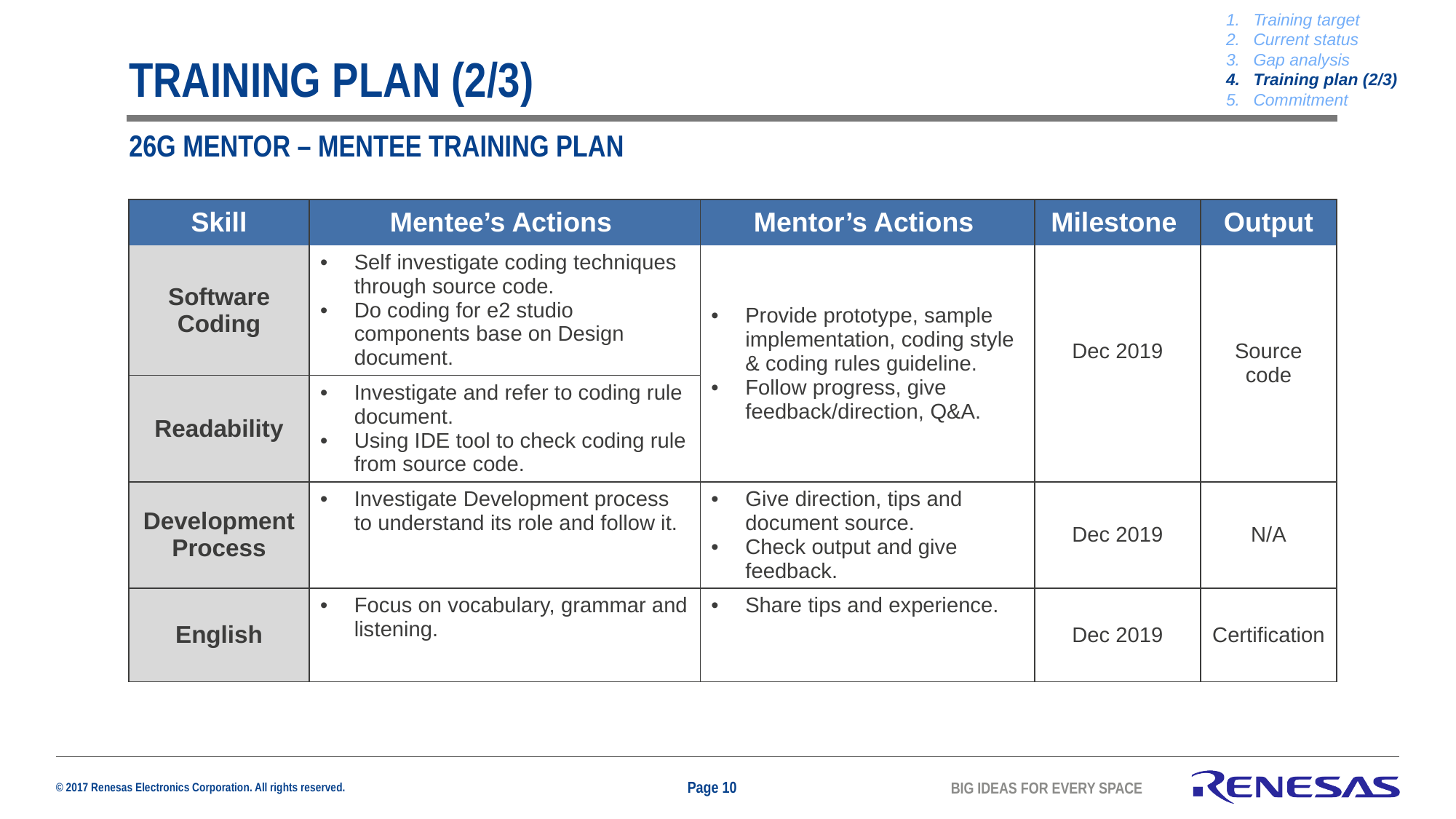

Training target
Current status
Gap analysis
Training plan (2/3)
Commitment
# TRAINING PLAN (2/3)
26g mentor – mentee training plan

| Skill | Mentee’s Actions | Mentor’s Actions | Milestone | Output |
| --- | --- | --- | --- | --- |
| Software Coding | Self investigate coding techniques through source code. Do coding for e2 studio components base on Design document. | Provide prototype, sample implementation, coding style & coding rules guideline. Follow progress, give feedback/direction, Q&A. | Dec 2019 | Source code |
| Readability | Investigate and refer to coding rule document. Using IDE tool to check coding rule from source code. |  |  |  |
| Development Process | Investigate Development process to understand its role and follow it. | Give direction, tips and document source. Check output and give feedback. | Dec 2019 | N/A |
| English | Focus on vocabulary, grammar and listening. | Share tips and experience. | Dec 2019 | Certification |
Page 10